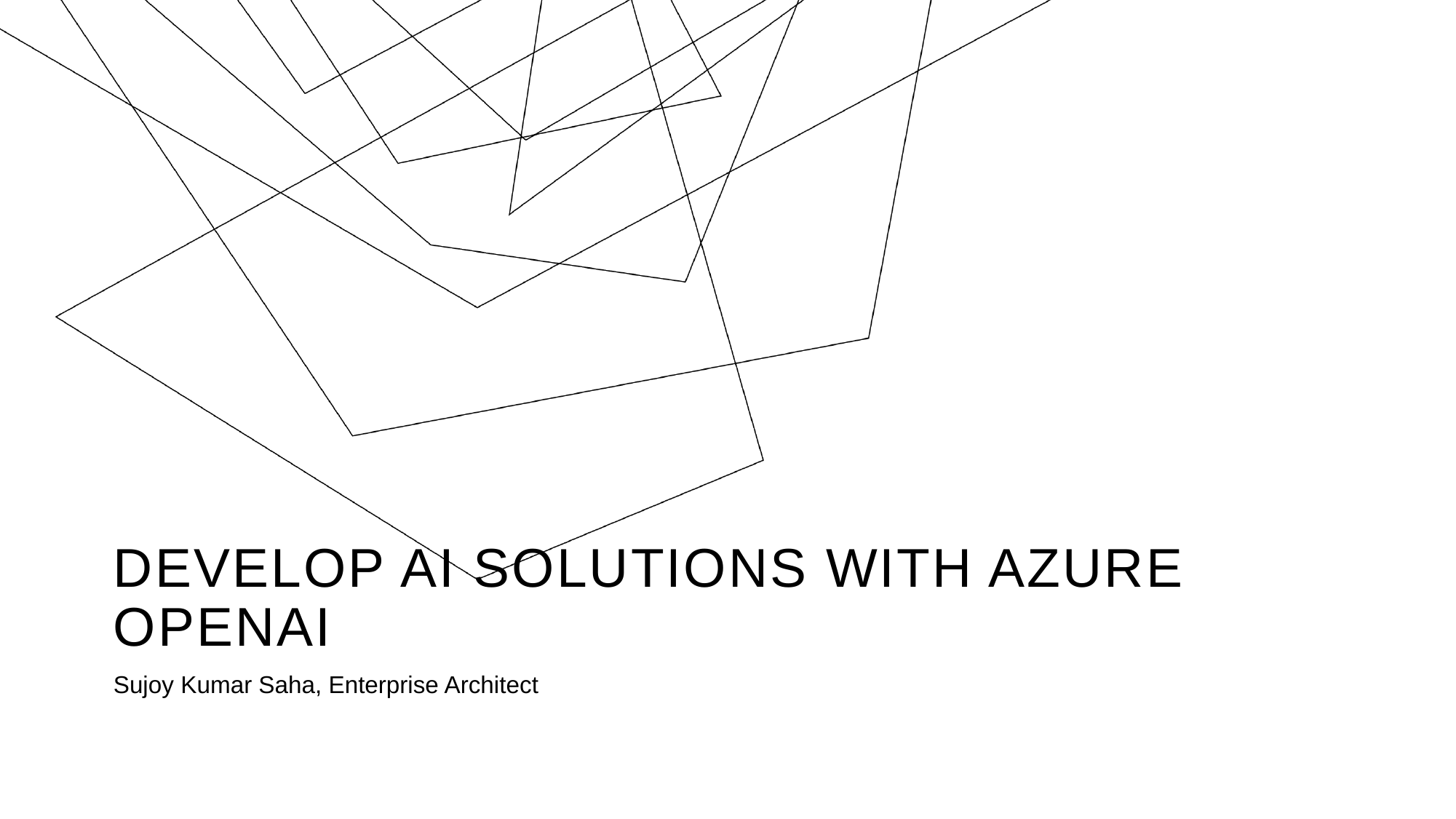

# Develop AI solutions with Azure OpenAI
Sujoy Kumar Saha, Enterprise Architect